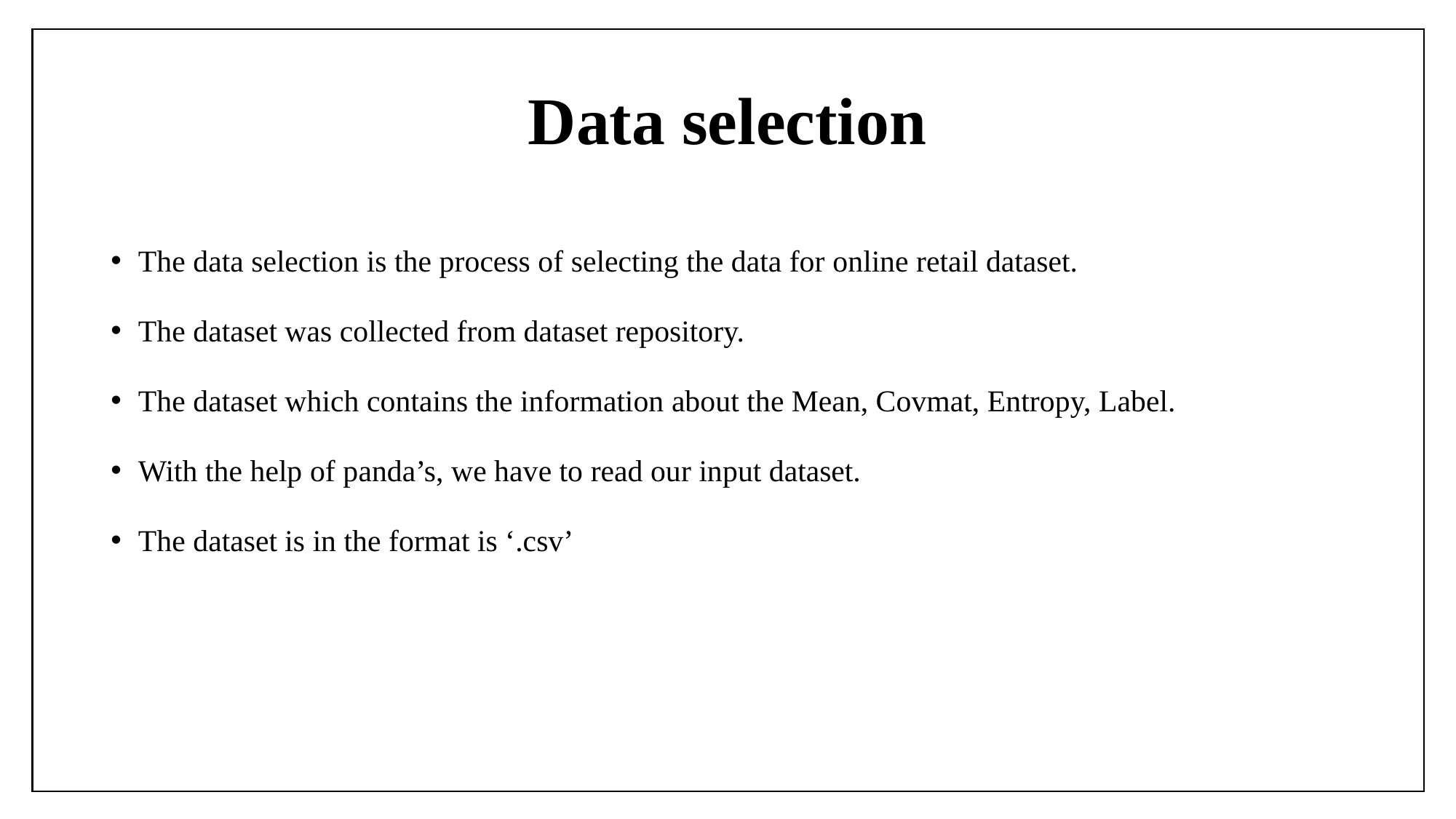

# Data selection
The data selection is the process of selecting the data for online retail dataset.
The dataset was collected from dataset repository.
The dataset which contains the information about the Mean, Covmat, Entropy, Label.
With the help of panda’s, we have to read our input dataset.
The dataset is in the format is ‘.csv’